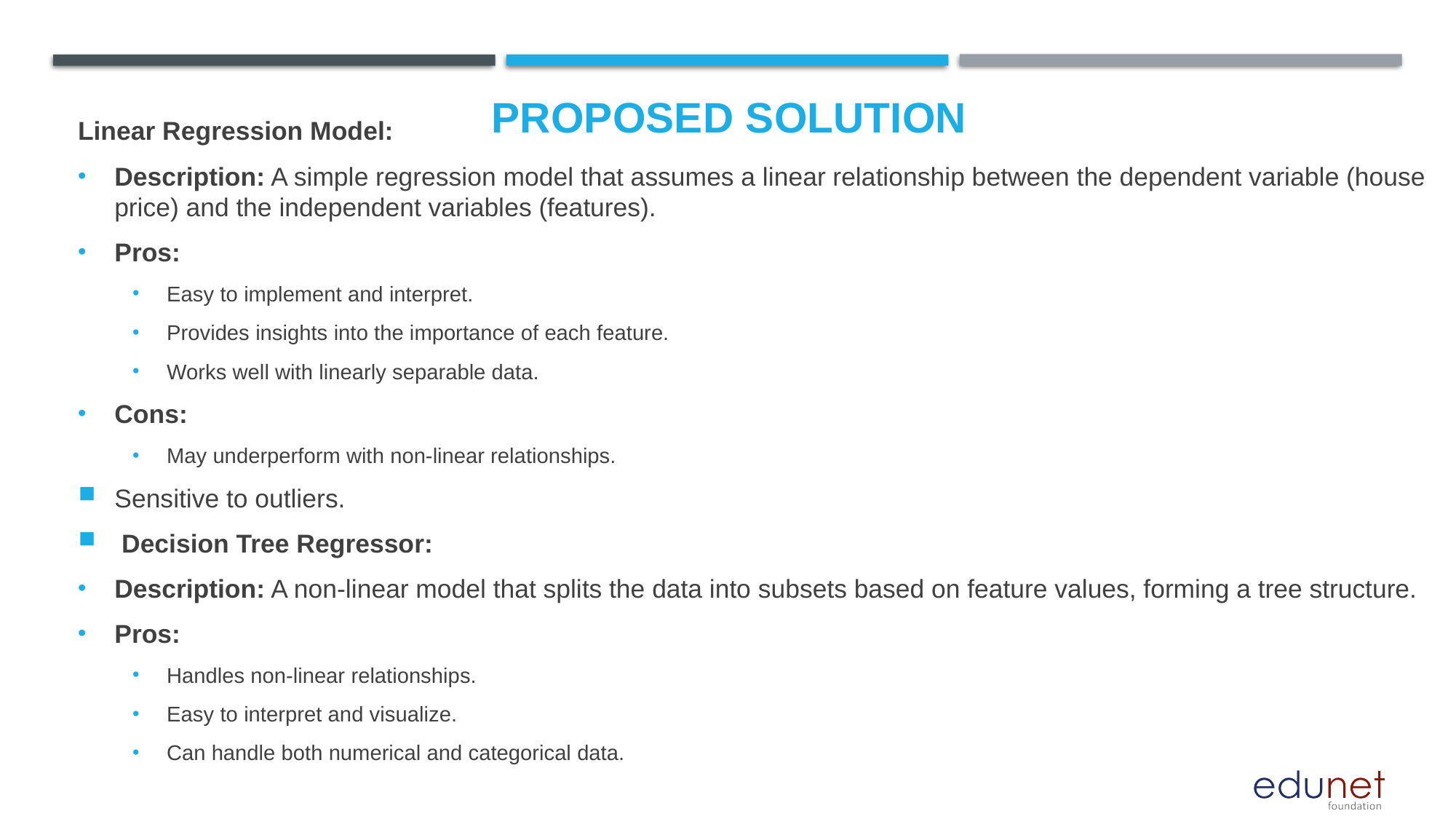

# Proposed Solution

Linear Regression Model:
Description: A simple regression model that assumes a linear relationship between the dependent variable (house price) and the independent variables (features).
Pros:
Easy to implement and interpret.
Provides insights into the importance of each feature.
Works well with linearly separable data.
Cons:
May underperform with non-linear relationships.
Sensitive to outliers.
 Decision Tree Regressor:
Description: A non-linear model that splits the data into subsets based on feature values, forming a tree structure.
Pros:
Handles non-linear relationships.
Easy to interpret and visualize.
Can handle both numerical and categorical data.